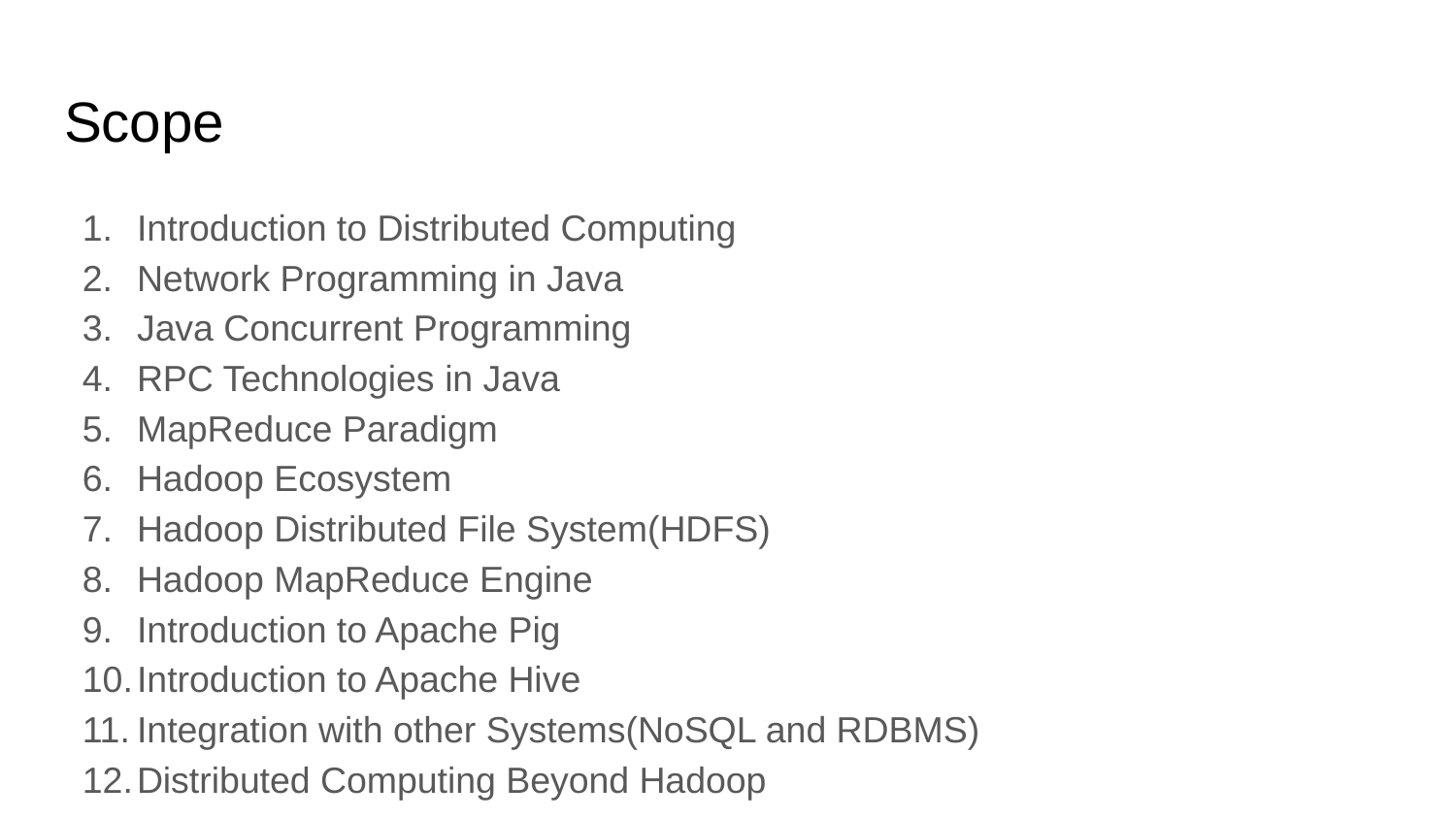

# Scope
Introduction to Distributed Computing
Network Programming in Java
Java Concurrent Programming
RPC Technologies in Java
MapReduce Paradigm
Hadoop Ecosystem
Hadoop Distributed File System(HDFS)
Hadoop MapReduce Engine
Introduction to Apache Pig
Introduction to Apache Hive
Integration with other Systems(NoSQL and RDBMS)
Distributed Computing Beyond Hadoop